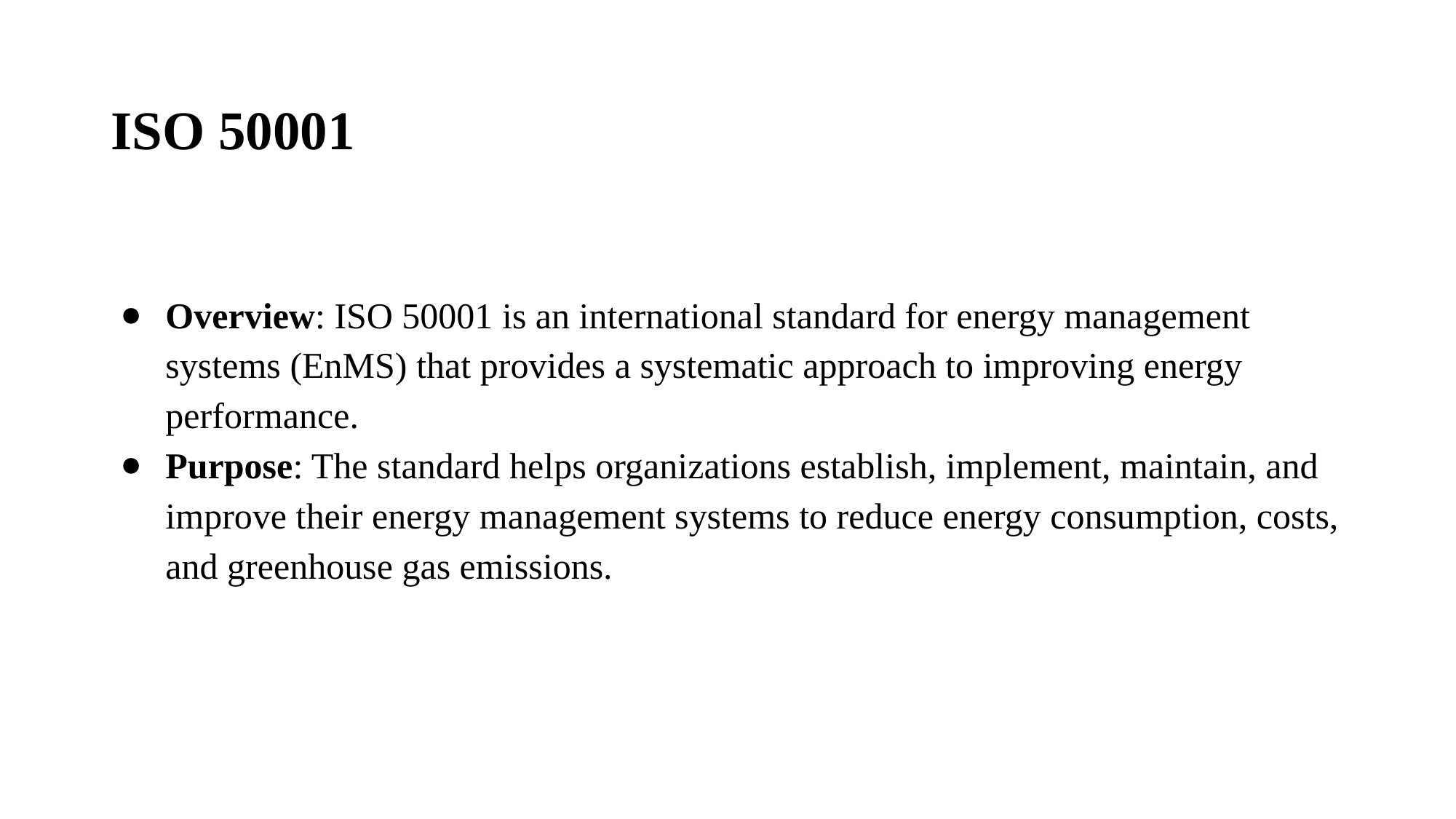

# ISO 50001

Overview: ISO 50001 is an international standard for energy management systems (EnMS) that provides a systematic approach to improving energy performance.
Purpose: The standard helps organizations establish, implement, maintain, and improve their energy management systems to reduce energy consumption, costs, and greenhouse gas emissions.